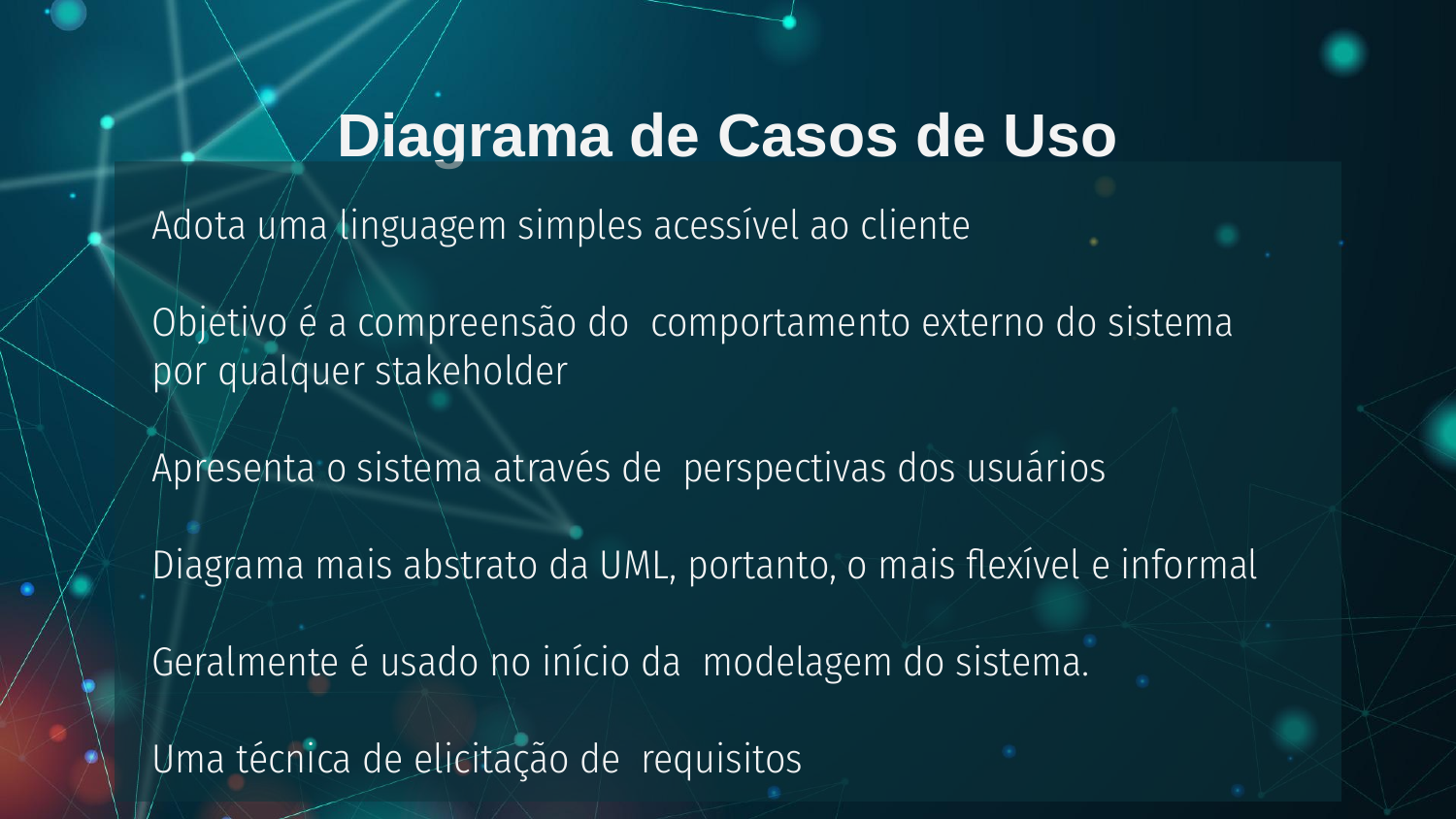

# Diagrama de Casos de Uso
Adota uma linguagem simples acessível ao cliente

Objetivo é a compreensão do  comportamento externo do sistema  por qualquer stakeholder

Apresenta o sistema através de  perspectivas dos usuários

Diagrama mais abstrato da UML, portanto, o mais flexível e informal

Geralmente é usado no início da  modelagem do sistema.

Uma técnica de elicitação de  requisitos